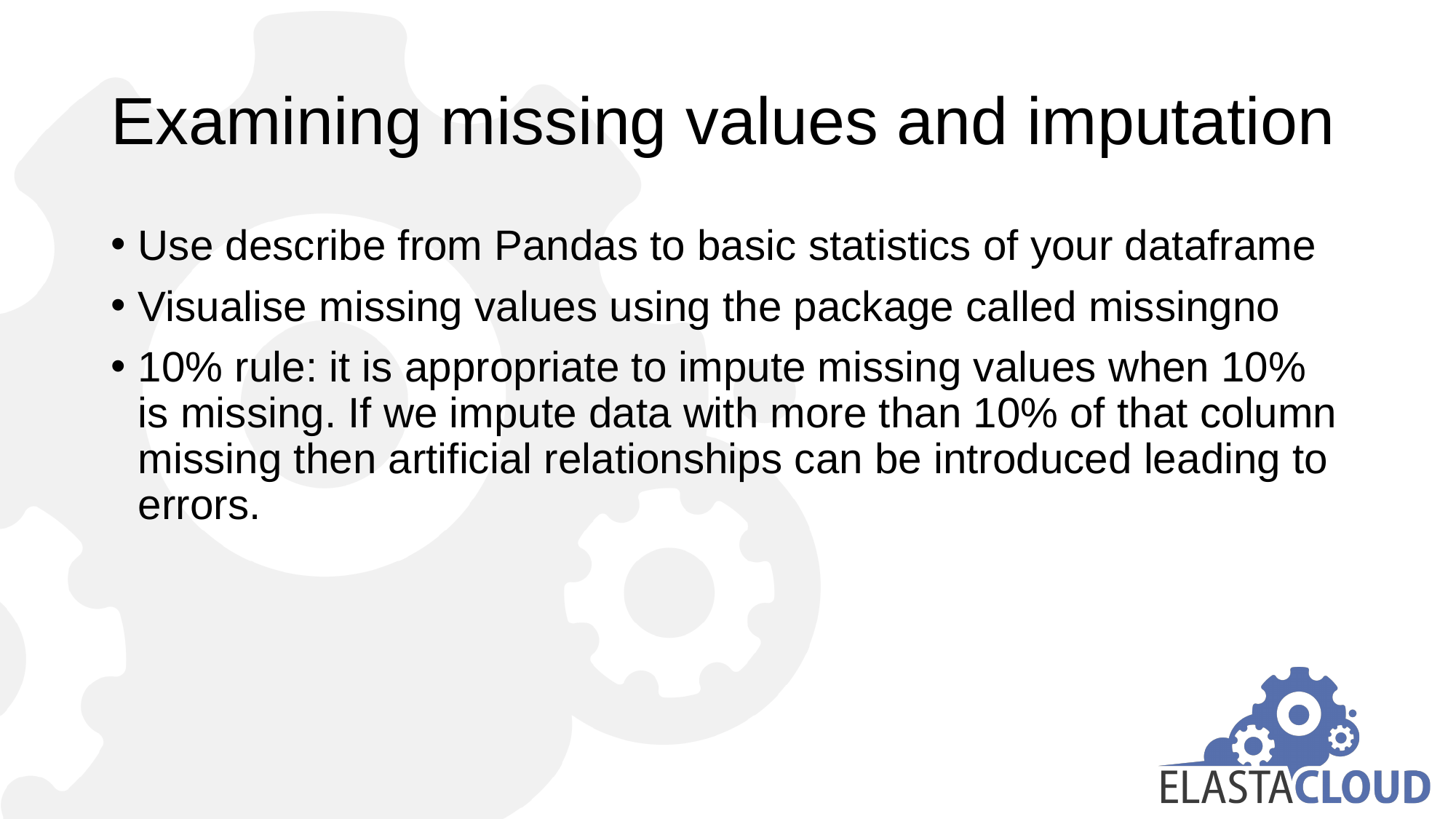

# Examining missing values and imputation
Use describe from Pandas to basic statistics of your dataframe
Visualise missing values using the package called missingno
10% rule: it is appropriate to impute missing values when 10% is missing. If we impute data with more than 10% of that column missing then artificial relationships can be introduced leading to errors.